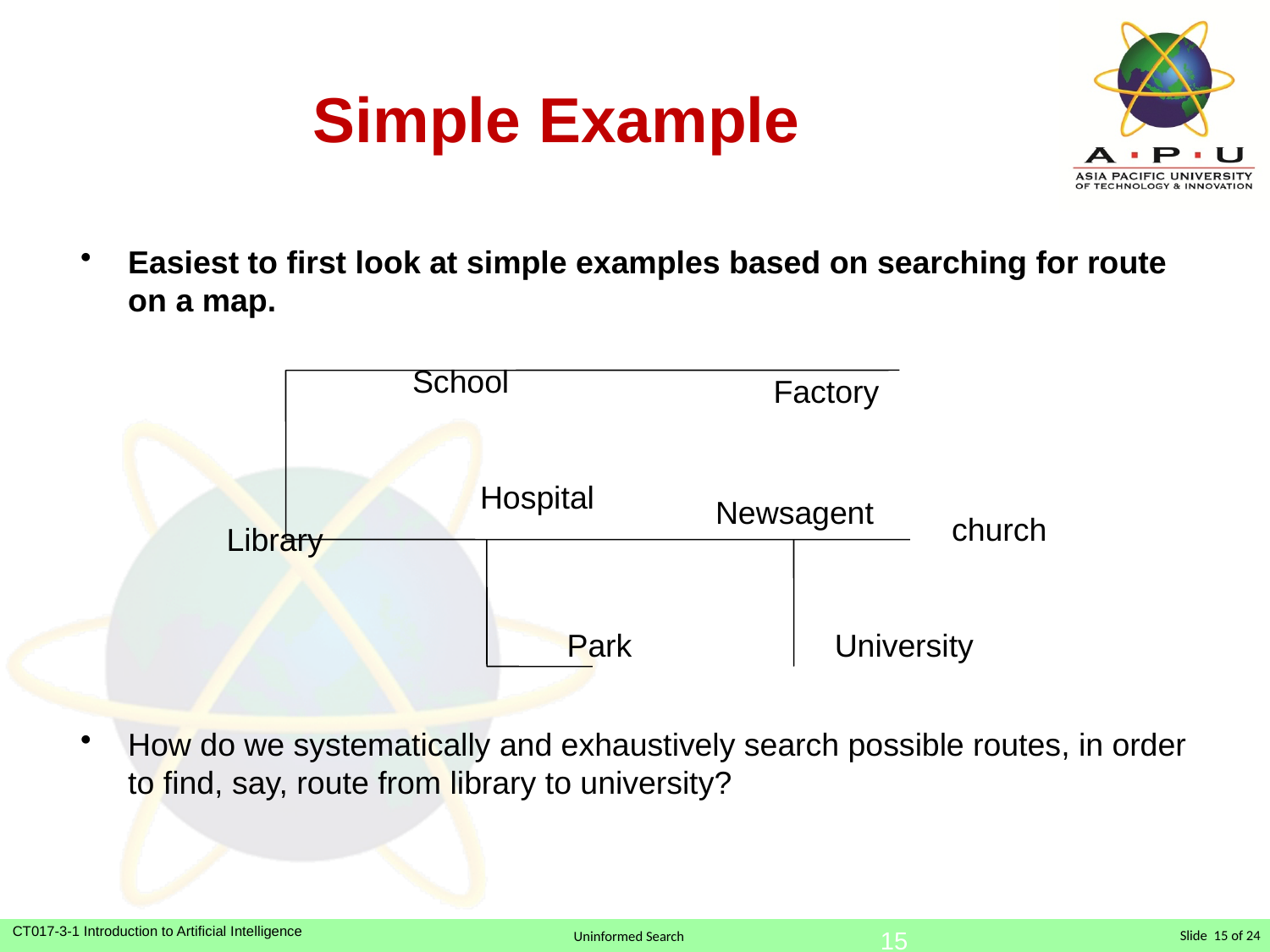

# Simple Example
Easiest to first look at simple examples based on searching for route on a map.

How do we systematically and exhaustively search possible routes, in order to find, say, route from library to university?

School
Factory

Hospital
Newsagent
church
Library

Park
University

15